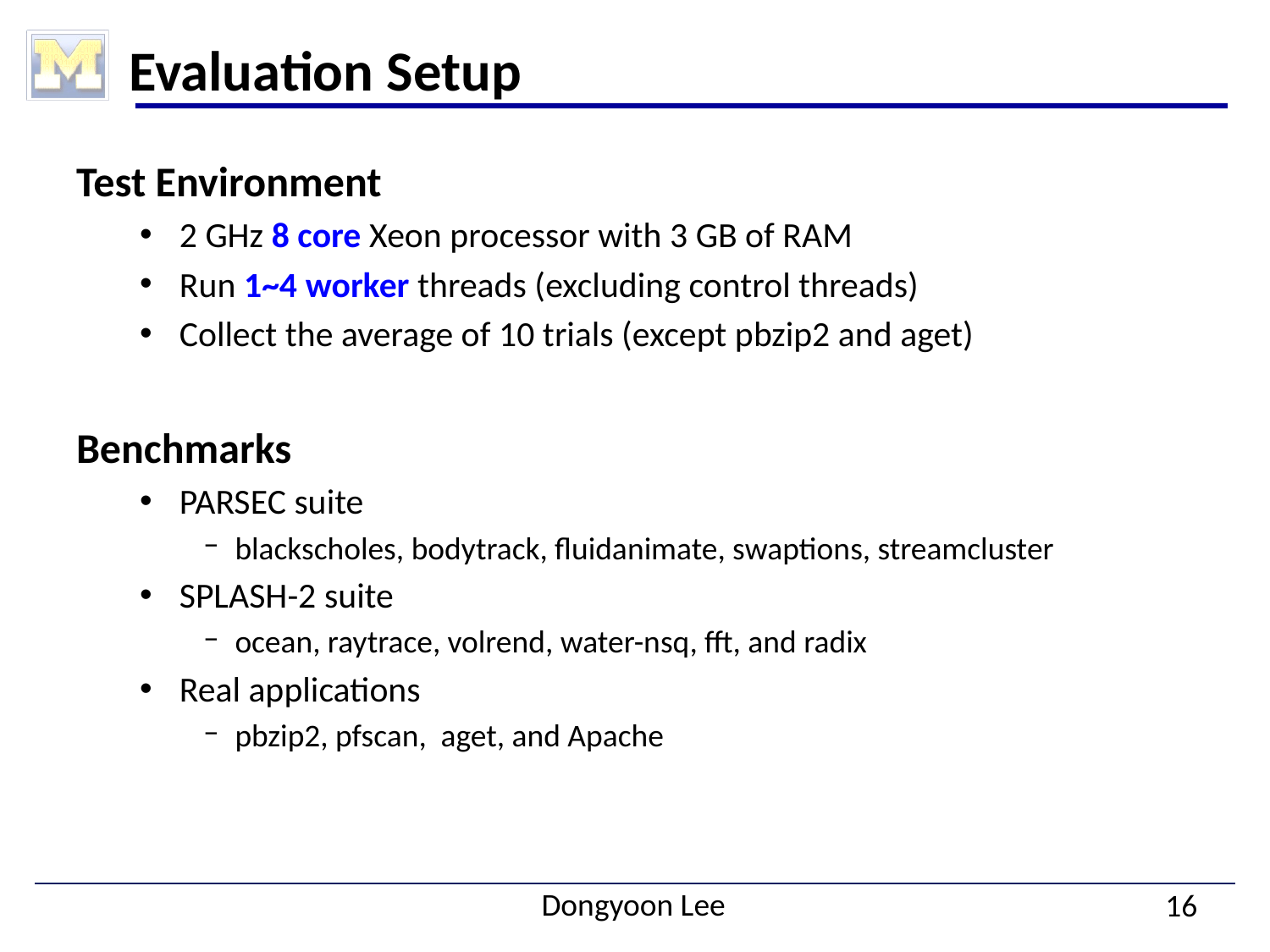

# Evaluation Setup
Test Environment
2 GHz 8 core Xeon processor with 3 GB of RAM
Run 1~4 worker threads (excluding control threads)
Collect the average of 10 trials (except pbzip2 and aget)

Benchmarks
PARSEC suite
blackscholes, bodytrack, fluidanimate, swaptions, streamcluster
SPLASH-2 suite
ocean, raytrace, volrend, water-nsq, fft, and radix
Real applications
pbzip2, pfscan,  aget, and Apache
16